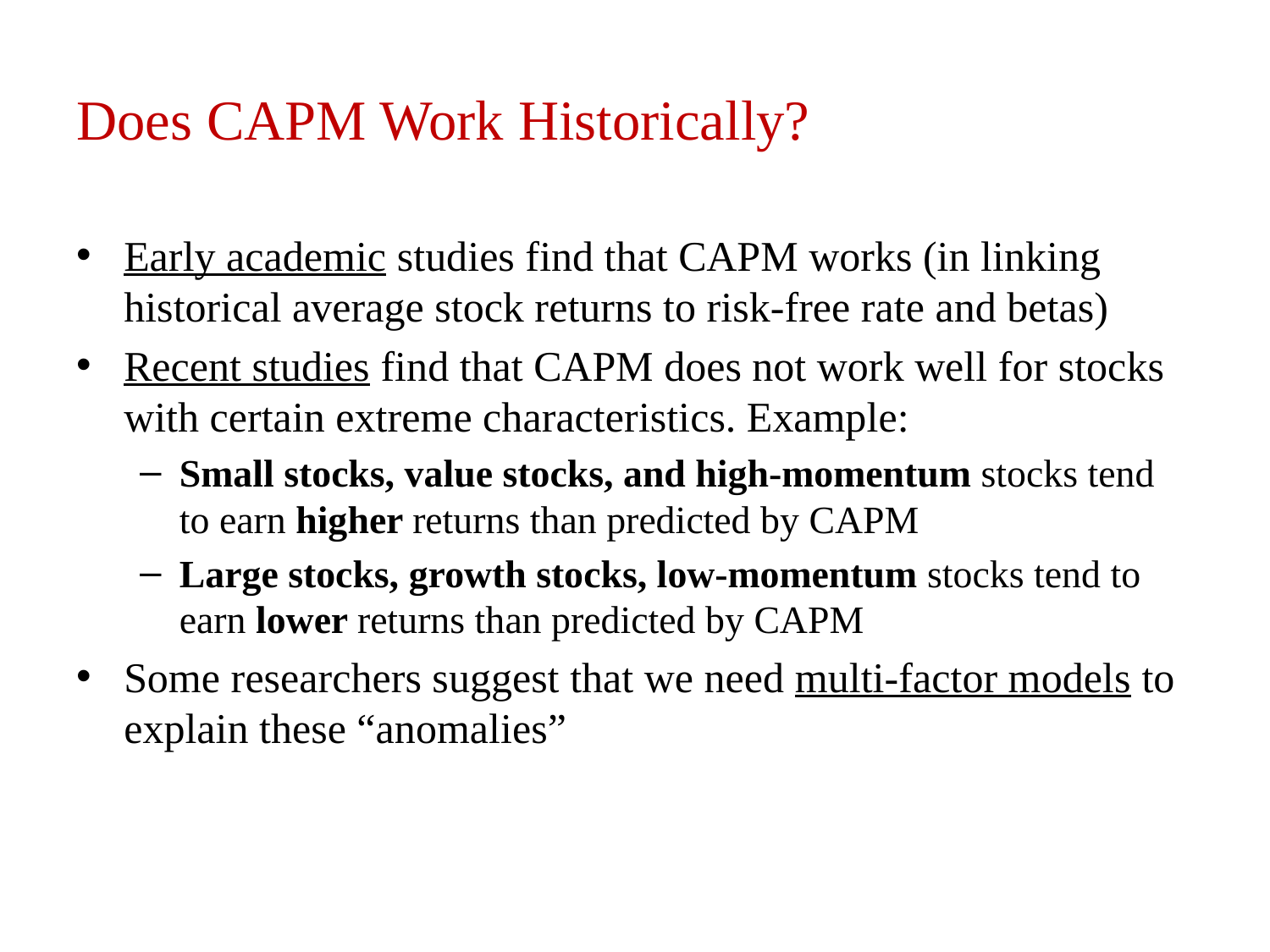

# Does CAPM Work Historically?
Early academic studies find that CAPM works (in linking historical average stock returns to risk-free rate and betas)
Recent studies find that CAPM does not work well for stocks with certain extreme characteristics. Example:
Small stocks, value stocks, and high-momentum stocks tend to earn higher returns than predicted by CAPM
Large stocks, growth stocks, low-momentum stocks tend to earn lower returns than predicted by CAPM
Some researchers suggest that we need multi-factor models to explain these “anomalies”